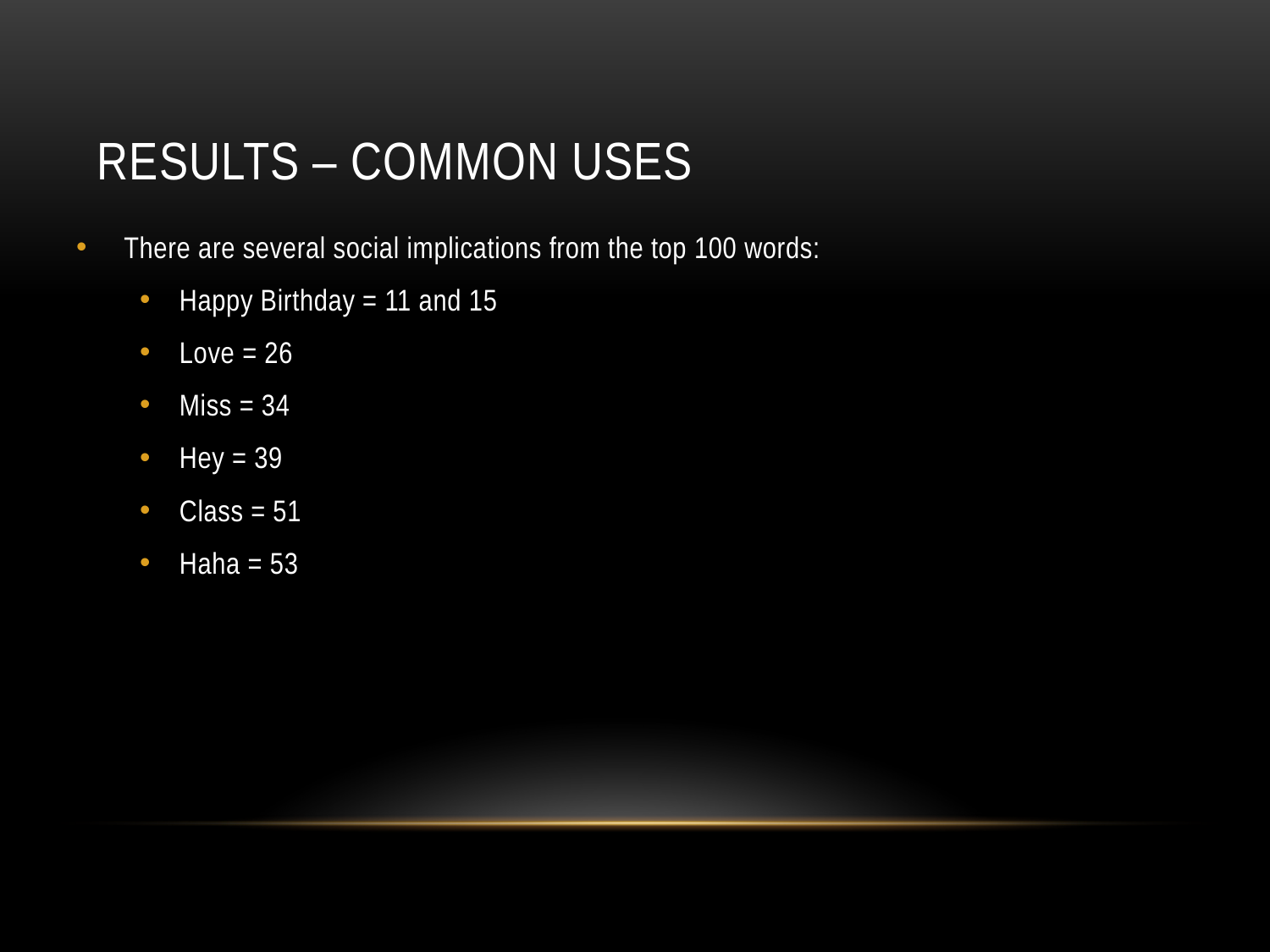

# Results – Common Uses
There are several social implications from the top 100 words:
Happy Birthday = 11 and 15
Love = 26
Miss = 34
Hey = 39
Class = 51
Haha = 53